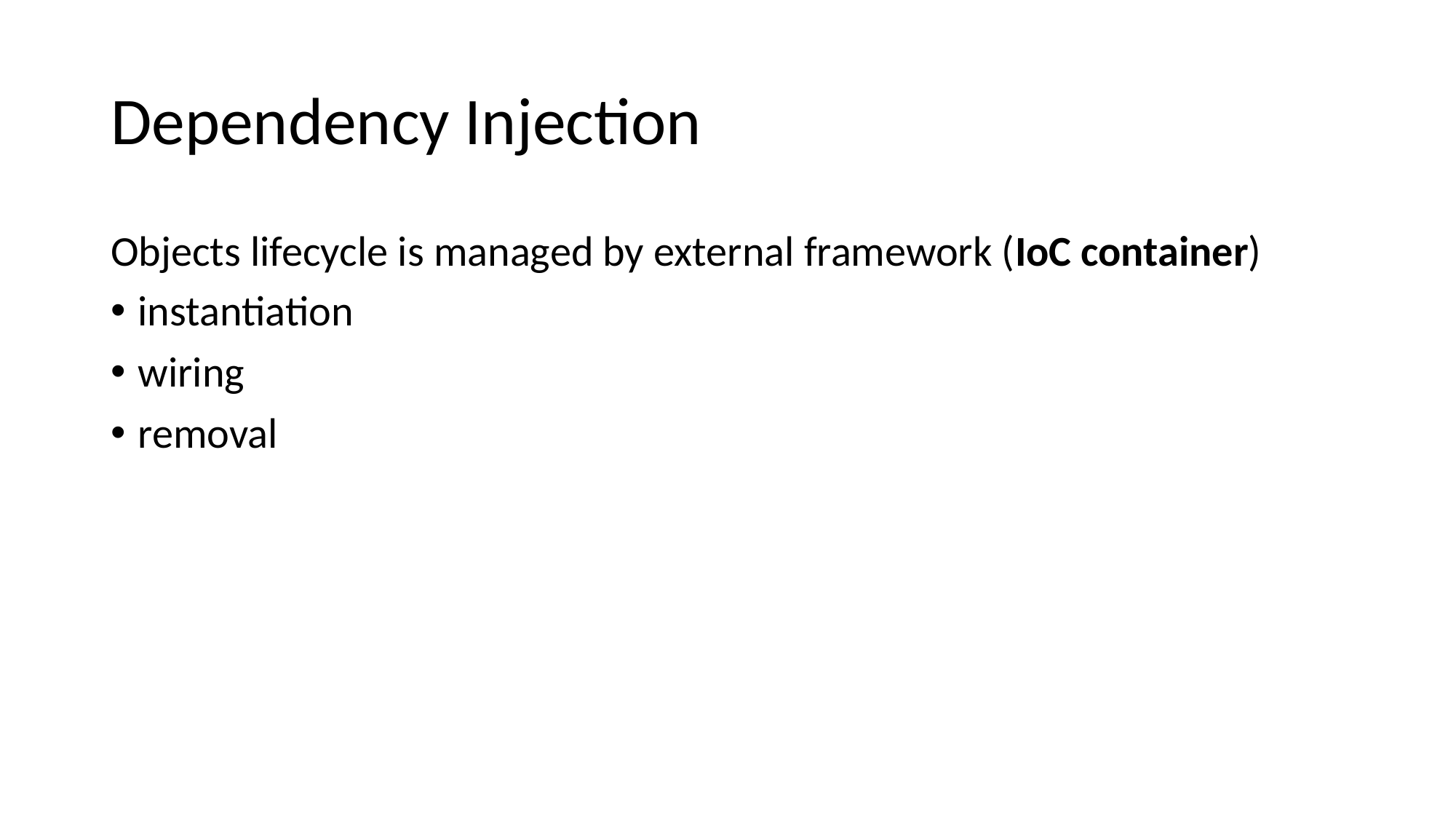

Dependency Injection
Objects lifecycle is managed by external framework (IoC container)
instantiation
wiring
removal